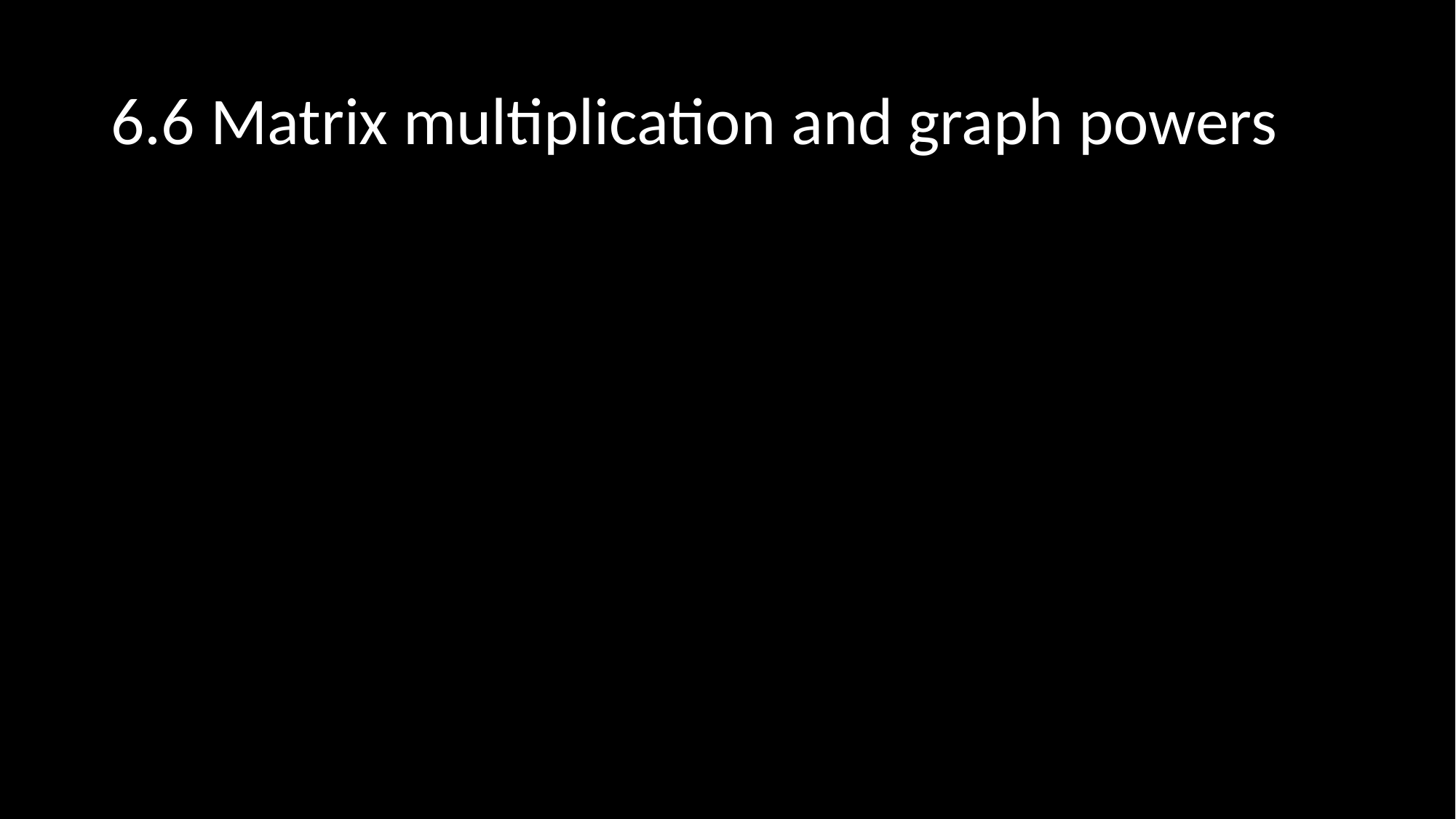

# 6.6 Matrix multiplication and graph powers